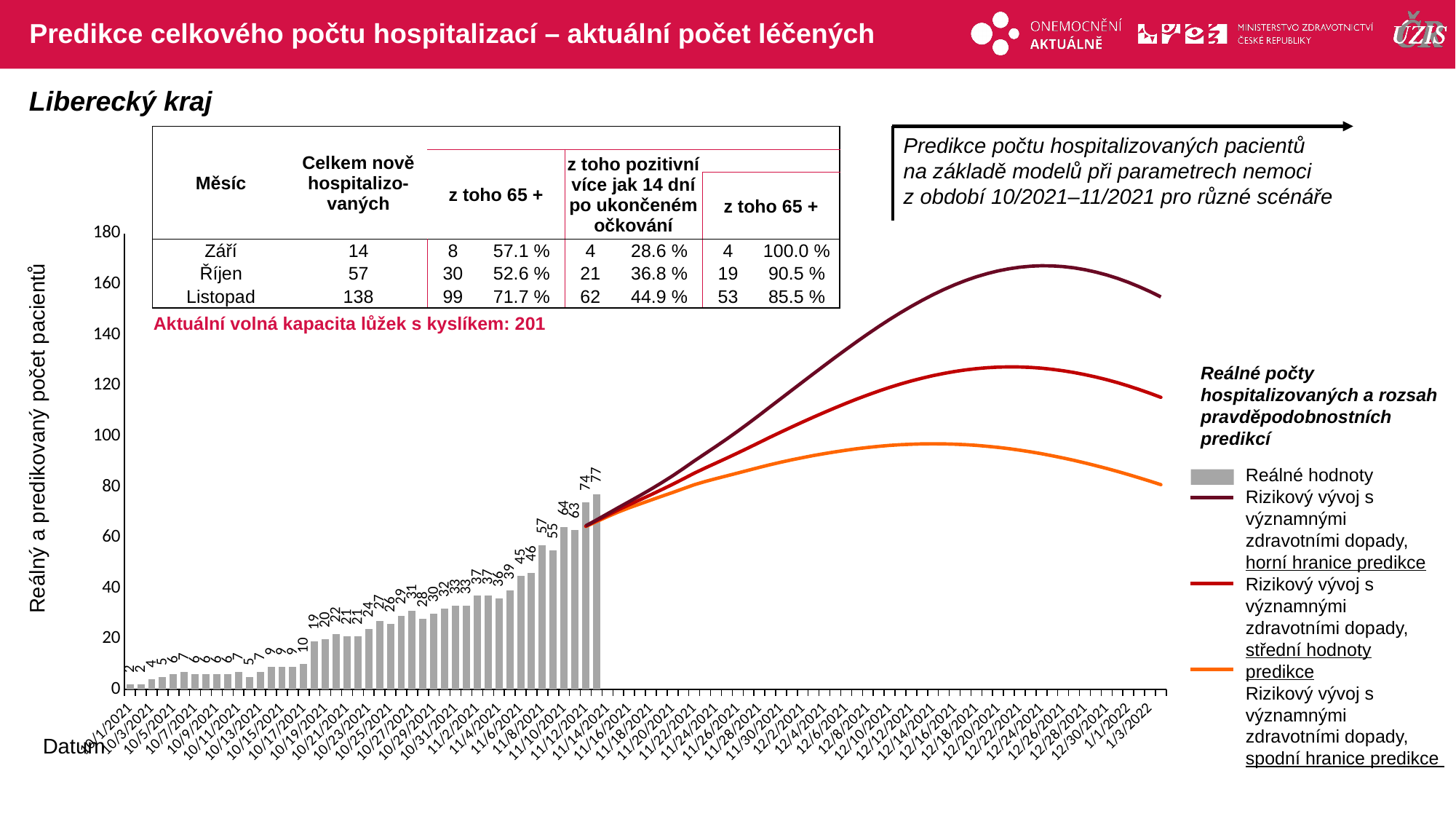

# Predikce celkového počtu hospitalizací – aktuální počet léčených
Liberecký kraj
| Měsíc | Celkem nově hospitalizo-vaných |  |  |  |  |  |  |
| --- | --- | --- | --- | --- | --- | --- | --- |
|  |  | z toho 65 + |  | z toho pozitivní více jak 14 dní po ukončeném očkování |  |  |  |
|  |  |  |  |  |  | z toho 65 + |  |
| Září | 14 | 8 | 57.1 % | 4 | 28.6 % | 4 | 100.0 % |
| Říjen | 57 | 30 | 52.6 % | 21 | 36.8 % | 19 | 90.5 % |
| Listopad | 138 | 99 | 71.7 % | 62 | 44.9 % | 53 | 85.5 % |
| Aktuální volná kapacita lůžek s kyslíkem: 201 |  |  |  |  |  |  |  |
Predikce počtu hospitalizovaných pacientů na základě modelů při parametrech nemoci z období 10/2021–11/2021 pro různé scénáře

### Chart

| Category |  |  |  |  |  |  |
|---|---|---|---|---|---|---|
| 44470 | 2.0 | None | None | None | None | None |
| 44471 | 2.0 | None | None | None | None | None |
| 44472 | 4.0 | None | None | None | None | None |
| 44473 | 5.0 | None | None | None | None | None |
| 44474 | 6.0 | None | None | None | None | None |
| 44475 | 7.0 | None | None | None | None | None |
| 44476 | 6.0 | None | None | None | None | None |
| 44477 | 6.0 | None | None | None | None | None |
| 44478 | 6.0 | None | None | None | None | None |
| 44479 | 6.0 | None | None | None | None | None |
| 44480 | 7.0 | None | None | None | None | None |
| 44481 | 5.0 | None | None | None | None | None |
| 44482 | 7.0 | None | None | None | None | None |
| 44483 | 9.0 | None | None | None | None | None |
| 44484 | 9.0 | None | None | None | None | None |
| 44485 | 9.0 | None | None | None | None | None |
| 44486 | 10.0 | None | None | None | None | None |
| 44487 | 19.0 | None | None | None | None | None |
| 44488 | 20.0 | None | None | None | None | None |
| 44489 | 22.0 | None | None | None | None | None |
| 44490 | 21.0 | None | None | None | None | None |
| 44491 | 21.0 | None | None | None | None | None |
| 44492 | 24.0 | None | None | None | None | None |
| 44493 | 27.0 | None | None | None | None | None |
| 44494 | 26.0 | None | None | None | None | None |
| 44495 | 29.0 | None | None | None | None | None |
| 44496 | 31.0 | None | None | None | None | None |
| 44497 | 28.0 | None | None | None | None | None |
| 44498 | 30.0 | None | None | None | None | None |
| 44499 | 32.0 | None | None | None | None | None |
| 44500 | 33.0 | None | None | None | None | None |
| 44501 | 33.0 | None | None | None | None | None |
| 44502 | 37.0 | None | None | None | None | None |
| 44503 | 37.0 | None | None | None | None | None |
| 44504 | 36.0 | None | None | None | None | None |
| 44505 | 39.0 | None | None | None | None | None |
| 44506 | 45.0 | None | None | None | None | None |
| 44507 | 46.0 | None | None | None | None | None |
| 44508 | 57.0 | None | None | None | None | None |
| 44509 | 55.0 | None | None | None | None | None |
| 44510 | 64.0 | None | None | None | None | None |
| 44511 | 63.0 | None | None | None | None | None |
| 44512 | 74.0 | None | 64.341694824089 | 64.4792152612201 | 64.61761891660562 | None |
| 44513 | 77.0 | None | 66.28026831924413 | 66.60450719474316 | 66.93188941894392 | None |
| 44514 | None | None | 68.2160406248105 | 68.78047542218117 | 69.35257257323208 | None |
| 44515 | None | None | 70.06097527062369 | 70.92115677009458 | 71.79679675604622 | None |
| 44516 | None | None | 71.72772141269618 | 72.9418688393401 | 74.18367941698608 | None |
| 44517 | None | None | 73.26735291200858 | 74.8941141533392 | 76.56635980537018 | None |
| 44518 | None | None | 74.7726119637882 | 76.87180113227942 | 79.0411827584098 | None |
| 44519 | None | None | 76.27300155022942 | 78.90334806937273 | 81.63677645844824 | None |
| 44520 | None | None | 77.75235920183744 | 80.9727167909476 | 84.33852657659939 | None |
| 44521 | None | None | 79.30408335616875 | 83.1718460426863 | 87.23818320765574 | None |
| 44522 | None | None | 80.81797173504137 | 85.39005190243569 | 90.225804118116 | None |
| 44523 | None | None | 82.08969588268289 | 87.42091312674995 | 93.09400880619349 | None |
| 44524 | None | None | 83.23225085027047 | 89.37564026861249 | 95.95324846310334 | None |
| 44525 | None | None | 84.3404509166254 | 91.34661871599685 | 98.89436793202668 | None |
| 44526 | None | None | 85.44103702908458 | 93.35654953256702 | 101.93675858863129 | None |
| 44527 | None | None | 86.55260614128593 | 95.41564484226278 | 105.08276239610358 | None |
| 44528 | None | None | 87.65341364392258 | 97.49967438486769 | 108.30598541650703 | None |
| 44529 | None | None | 88.73086501995598 | 99.59217737101956 | 111.58619554596274 | None |
| 44530 | None | None | 89.73526368699214 | 101.64095491910481 | 114.8685418691594 | None |
| 44531 | None | None | 90.66392837840638 | 103.63791233291272 | 118.13909911489924 | None |
| 44532 | None | None | 91.53361951238085 | 105.59590568657543 | 121.40613940614507 | None |
| 44533 | None | None | 92.34949021933859 | 107.51499488386197 | 124.66368375024584 | None |
| 44534 | None | None | 93.10127006560684 | 109.37950951535544 | 127.88945222641925 | None |
| 44535 | None | None | 93.80421521010186 | 111.19941497917239 | 131.08667877169643 | None |
| 44536 | None | None | 94.44558396638915 | 112.95780026597895 | 134.23262566448903 | None |
| 44537 | None | None | 95.03146110236922 | 114.6558467398185 | 137.32166985040288 | None |
| 44538 | None | None | 95.53432992518285 | 116.26164489431554 | 140.3153961853111 | None |
| 44539 | None | None | 95.96866911471861 | 117.78512669435443 | 143.21688911367357 | None |
| 44540 | None | None | 96.33807627400749 | 119.22510057993908 | 146.0177103617546 | None |
| 44541 | None | None | 96.60940262654997 | 120.54391229758153 | 148.67311825172115 | None |
| 44542 | None | None | 96.80490725085279 | 121.75906979618112 | 151.19320597806995 | None |
| 44543 | None | None | 96.92962367241786 | 122.8716560045616 | 153.57239528013486 | None |
| 44544 | None | None | 96.97273999489929 | 123.86679267291764 | 155.78900974924903 | None |
| 44545 | None | None | 96.93506552261681 | 124.74143917458962 | 157.83344267373695 | None |
| 44546 | None | None | 96.82158632838855 | 125.49695358529634 | 159.70076117811004 | None |
| 44547 | None | None | 96.6338665043404 | 126.13180810040252 | 161.38377383214873 | None |
| 44548 | None | None | 96.35238841324306 | 126.62339840253188 | 162.85434400695152 | None |
| 44549 | None | None | 95.99345937607855 | 126.98538526378502 | 164.12120060893216 | None |
| 44550 | None | None | 95.56166754074427 | 127.2199559572482 | 165.18203342422115 | None |
| 44551 | None | None | 95.05017606637205 | 127.31818497855787 | 166.02394769171616 | None |
| 44552 | None | None | 94.45386957064242 | 127.27310424125477 | 166.63648288320223 | None |
| 44553 | None | None | 93.79436432012064 | 127.104947875473 | 167.03711367691074 | None |
| 44554 | None | None | 93.06366700525787 | 126.80461835065731 | 167.21453947501993 | None |
| 44555 | None | None | 92.24488349234866 | 126.35445029723755 | 167.14951497682486 | None |
| 44556 | None | None | 91.37175617908709 | 125.78774500033606 | 166.8743889812863 | None |
| 44557 | None | None | 90.43897939238897 | 125.09907433145972 | 166.38339890145375 | None |
| 44558 | None | None | 89.4234189080502 | 124.26540451915986 | 165.6536967243208 | None |
| 44559 | None | None | 88.35902825605244 | 123.32123231090415 | 164.72070041548557 | None |
| 44560 | None | None | 87.24723506763983 | 122.2686749782704 | 163.58787736040355 | None |
| 44561 | None | None | 86.08062326514067 | 121.10133684782622 | 162.25078235011094 | None |
| 44562 | None | None | 84.8407915575798 | 119.80092862038612 | 160.6924136325045 | None |
| 44563 | None | None | 83.55268247048286 | 118.39469907856402 | 158.94373751661513 | None |
| 44564 | None | None | 82.22774475254737 | 116.89581948554584 | 157.02126635657385 | None |
| 44565 | None | None | 80.8598006338697 | 115.30004188975649 | 154.92448549742363 | None |
Reálné počty hospitalizovaných a rozsah pravděpodobnostních predikcí
Reálný a predikovaný počet pacientů
Reálné hodnoty
Rizikový vývoj s významnými zdravotními dopady, horní hranice predikce Rizikový vývoj s významnými zdravotními dopady, střední hodnoty predikce
Rizikový vývoj s významnými zdravotními dopady, spodní hranice predikce

Datum